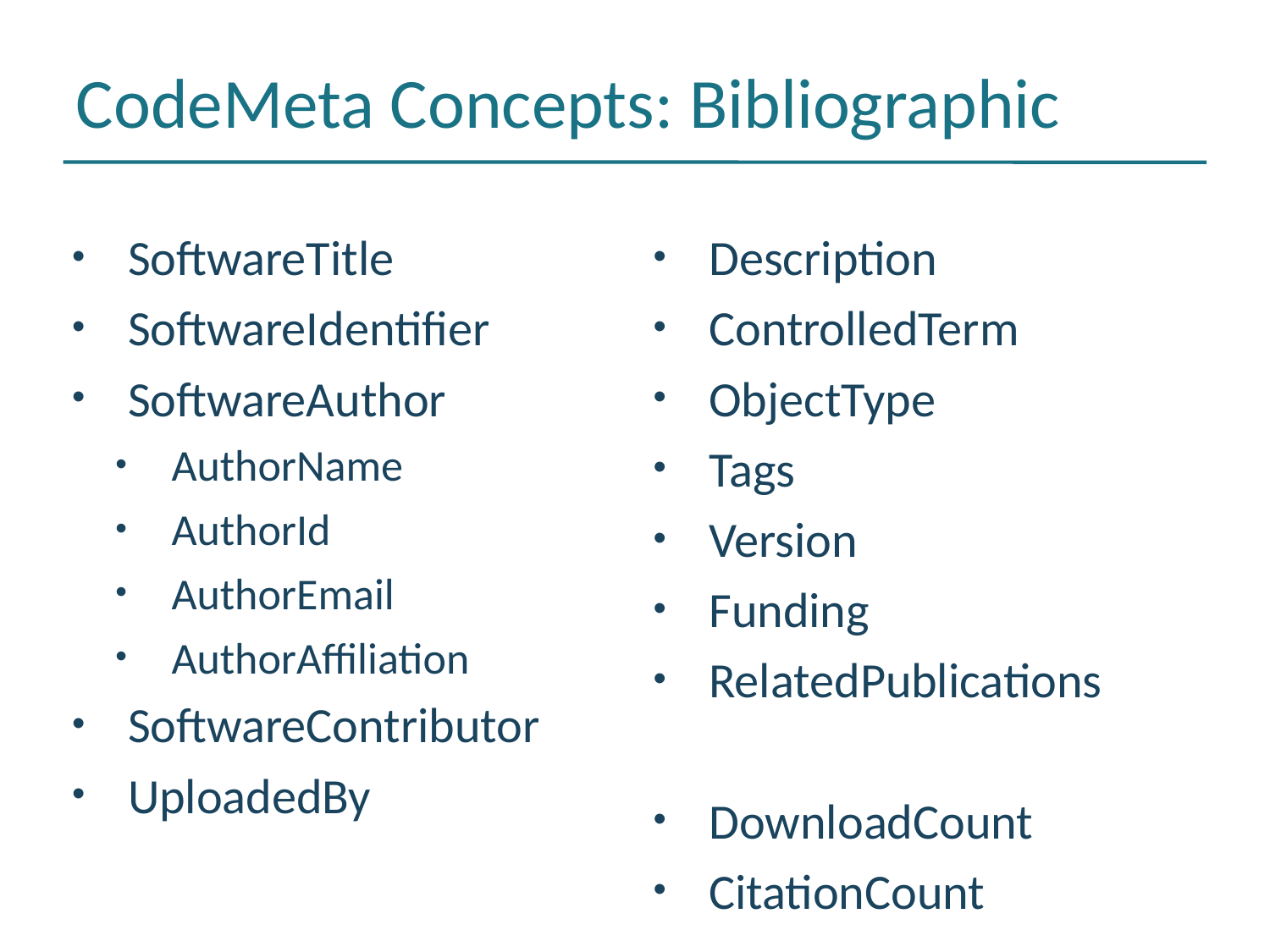

# CodeMeta Concepts: Bibliographic
SoftwareTitle
SoftwareIdentifier
SoftwareAuthor
AuthorName
AuthorId
AuthorEmail
AuthorAffiliation
SoftwareContributor
UploadedBy
Description
ControlledTerm
ObjectType
Tags
Version
Funding
RelatedPublications

DownloadCount
CitationCount